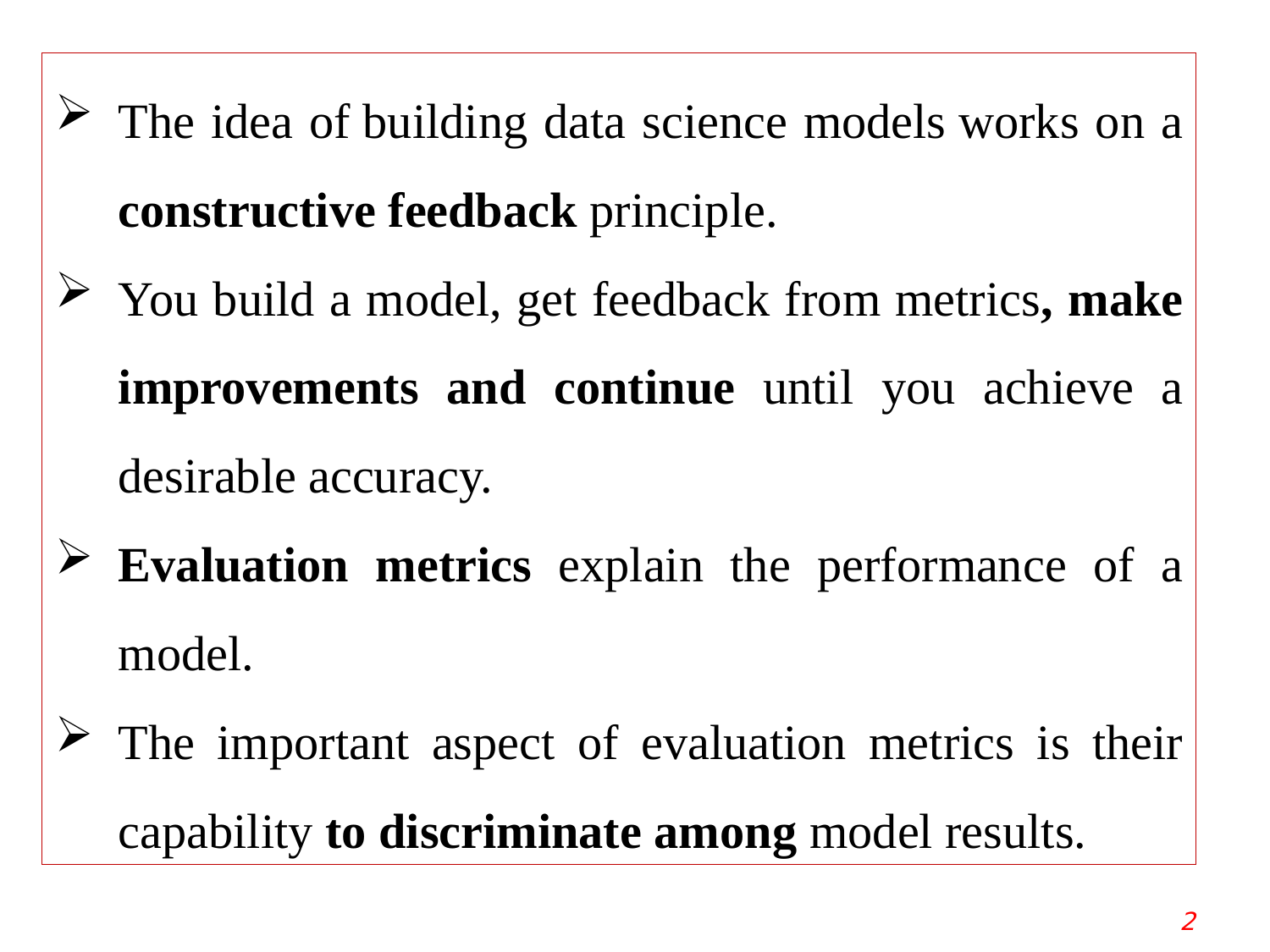

The idea of building data science models works on a constructive feedback principle.
You build a model, get feedback from metrics, make improvements and continue until you achieve a desirable accuracy.
Evaluation metrics explain the performance of a model.
The important aspect of evaluation metrics is their capability to discriminate among model results.
2